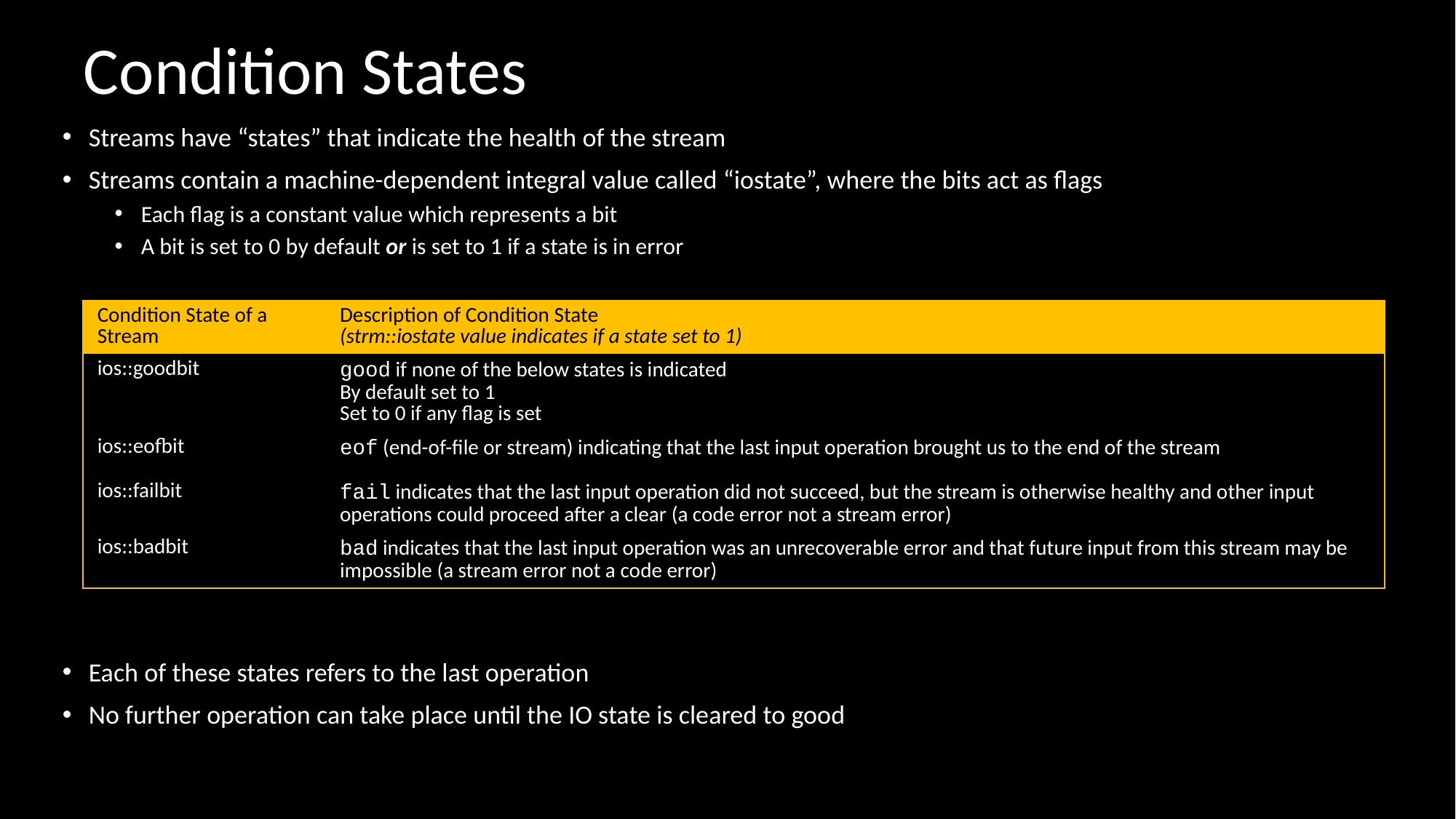

# Condition States
Streams have “states” that indicate the health of the stream
Streams contain a machine-dependent integral value called “iostate”, where the bits act as flags
Each flag is a constant value which represents a bit
A bit is set to 0 by default or is set to 1 if a state is in error

Each of these states refers to the last operation
No further operation can take place until the IO state is cleared to good

| Condition State of a Stream | Description of Condition State (strm::iostate value indicates if a state set to 1) |
| --- | --- |
| ios::goodbit | good if none of the below states is indicated By default set to 1 Set to 0 if any flag is set |
| ios::eofbit | eof (end-of-file or stream) indicating that the last input operation brought us to the end of the stream |
| ios::failbit | fail indicates that the last input operation did not succeed, but the stream is otherwise healthy and other input operations could proceed after a clear (a code error not a stream error) |
| ios::badbit | bad indicates that the last input operation was an unrecoverable error and that future input from this stream may be impossible (a stream error not a code error) |